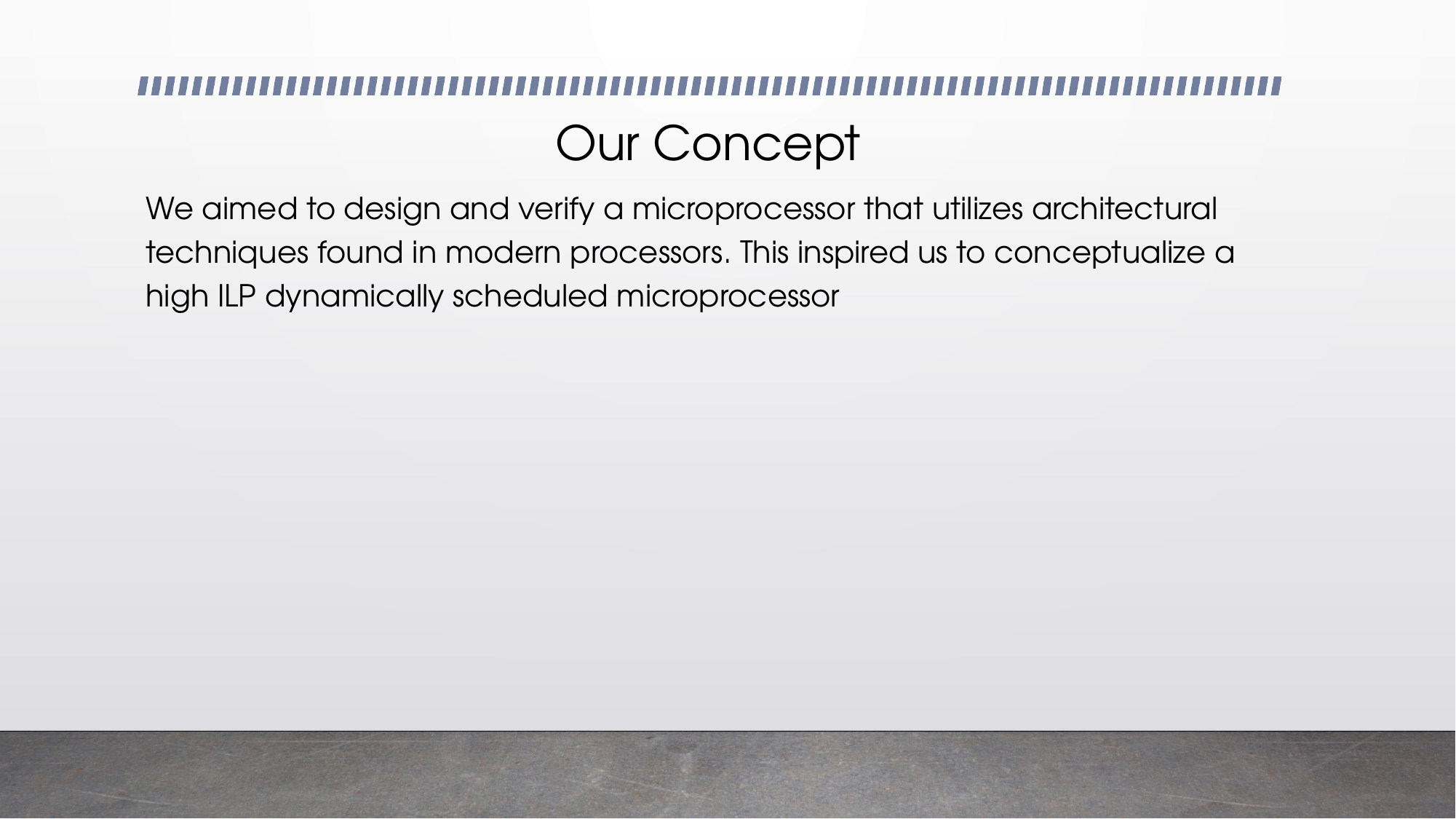

# Our Concept
We aimed to design and verify a microprocessor that utilizes architectural techniques found in modern processors. This inspired us to conceptualize a high ILP dynamically scheduled microprocessor